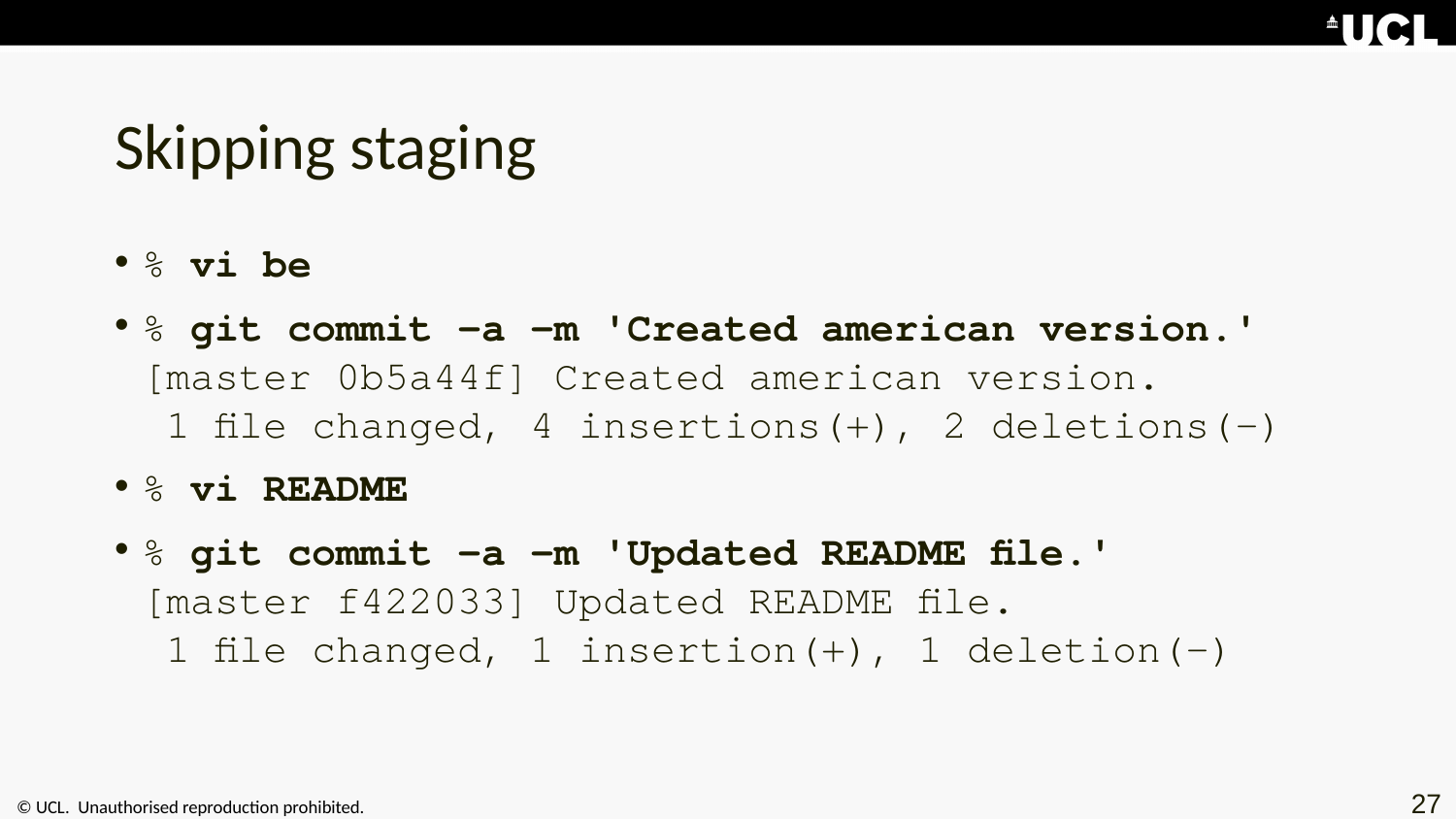

# Skipping staging
% vi be
% git commit -a -m 'Created american version.'
[master 0b5a44f] Created american version.
 1 file changed, 4 insertions(+), 2 deletions(-)
% vi README
% git commit -a -m 'Updated README file.'
[master f422033] Updated README file.
 1 file changed, 1 insertion(+), 1 deletion(-)
27